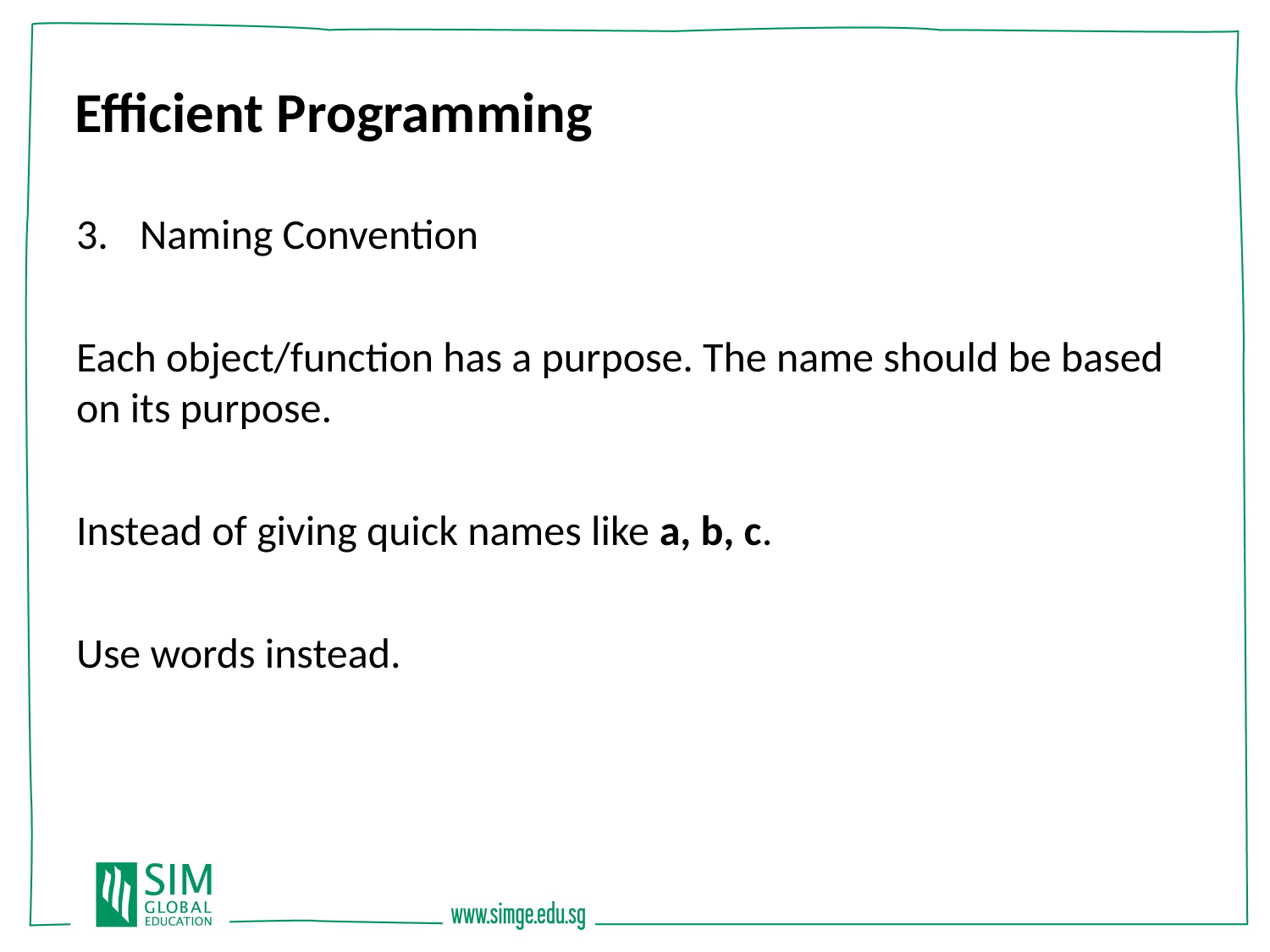

Efficient Programming
Naming Convention

Each object/function has a purpose. The name should be based on its purpose.

Instead of giving quick names like a, b, c.

Use words instead.